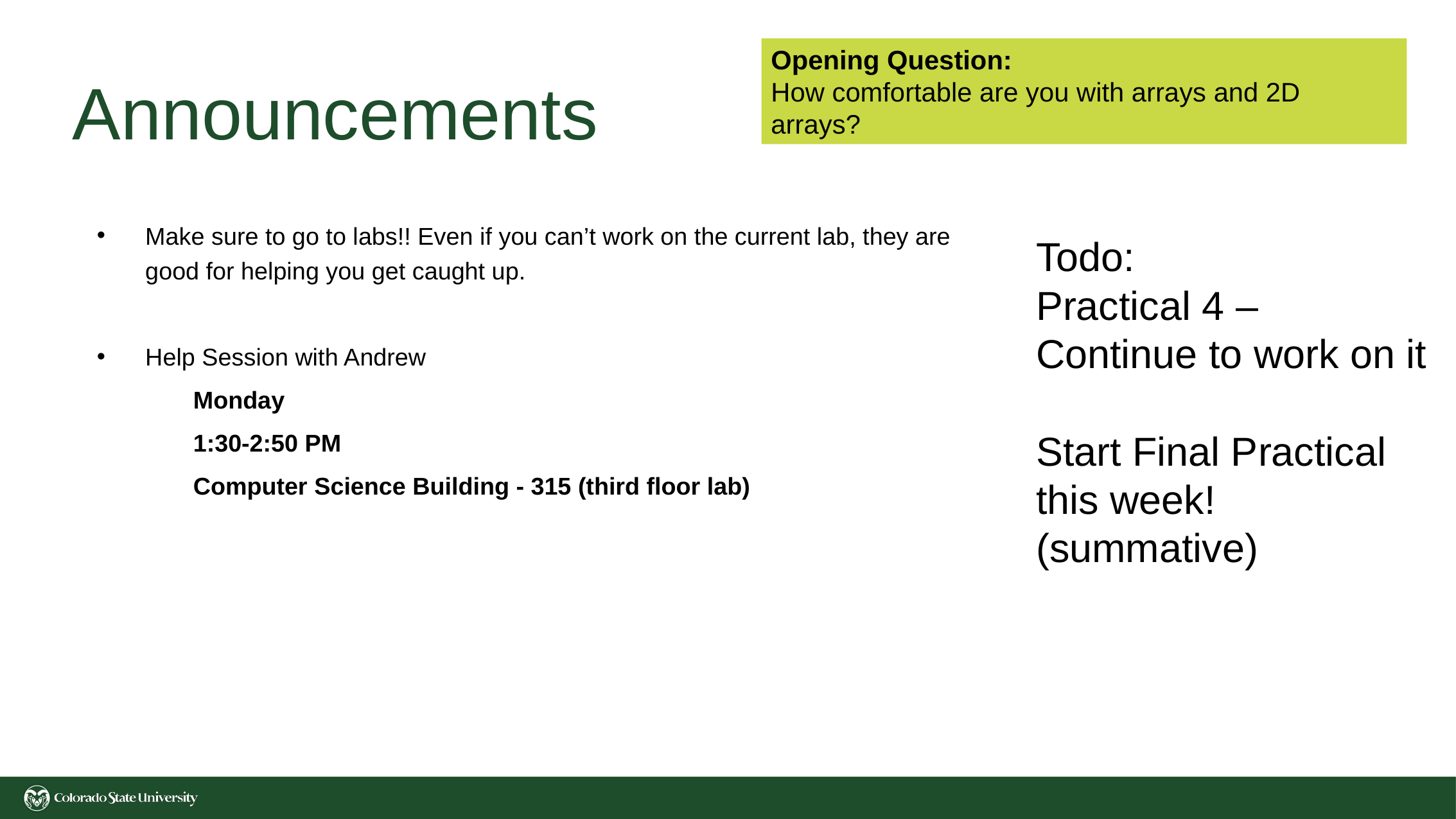

Opening Question:
How comfortable are you with arrays and 2D arrays?
# Announcements

Make sure to go to labs!! Even if you can’t work on the current lab, they are good for helping you get caught up.

Help Session with Andrew
	Monday
	1:30-2:50 PM
	Computer Science Building - 315 (third floor lab)
Todo:
Practical 4 – Continue to work on it

Start Final Practical this week! (summative)